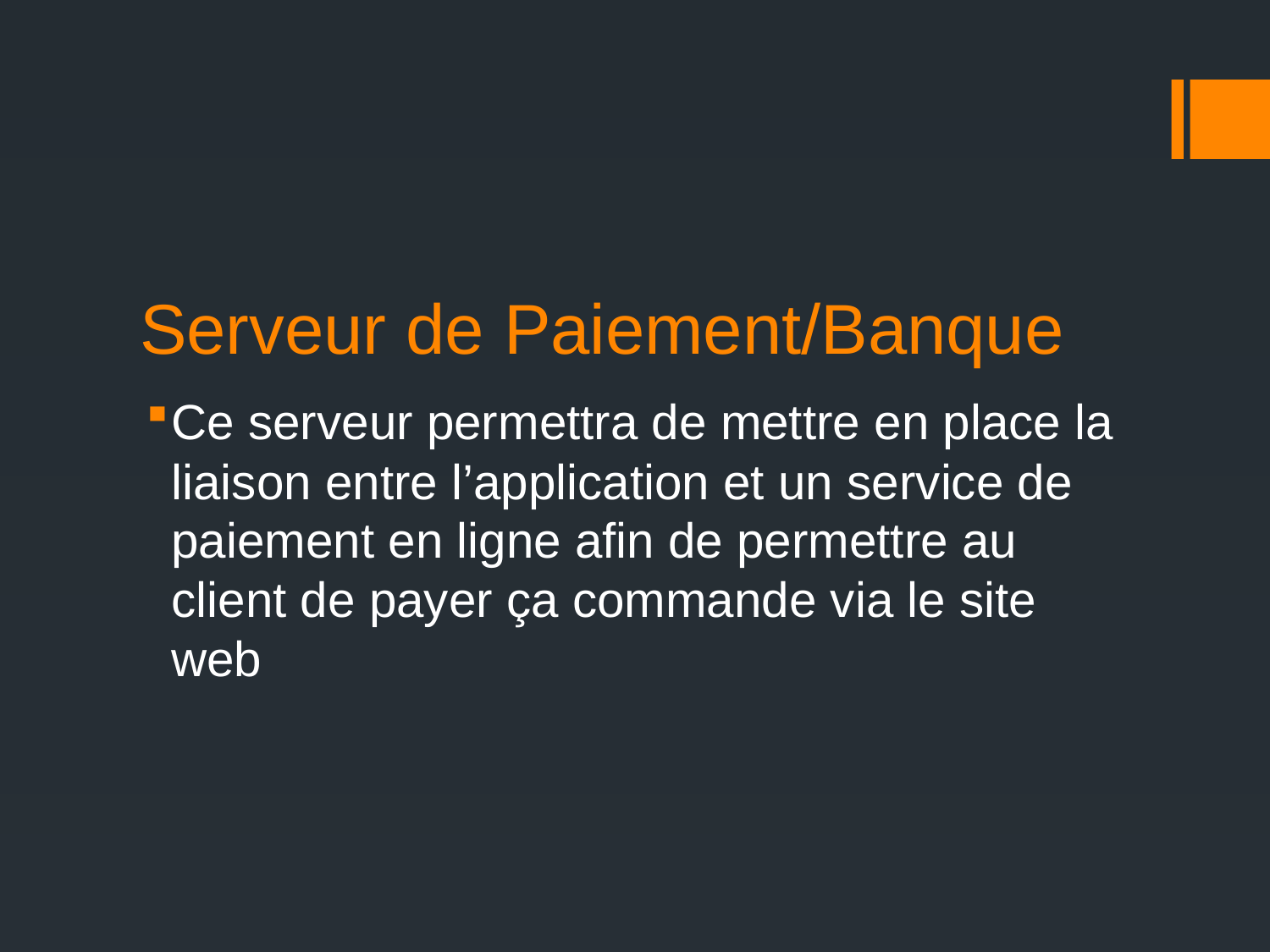

# Serveur de Paiement/Banque
Ce serveur permettra de mettre en place la liaison entre l’application et un service de paiement en ligne afin de permettre au client de payer ça commande via le site web